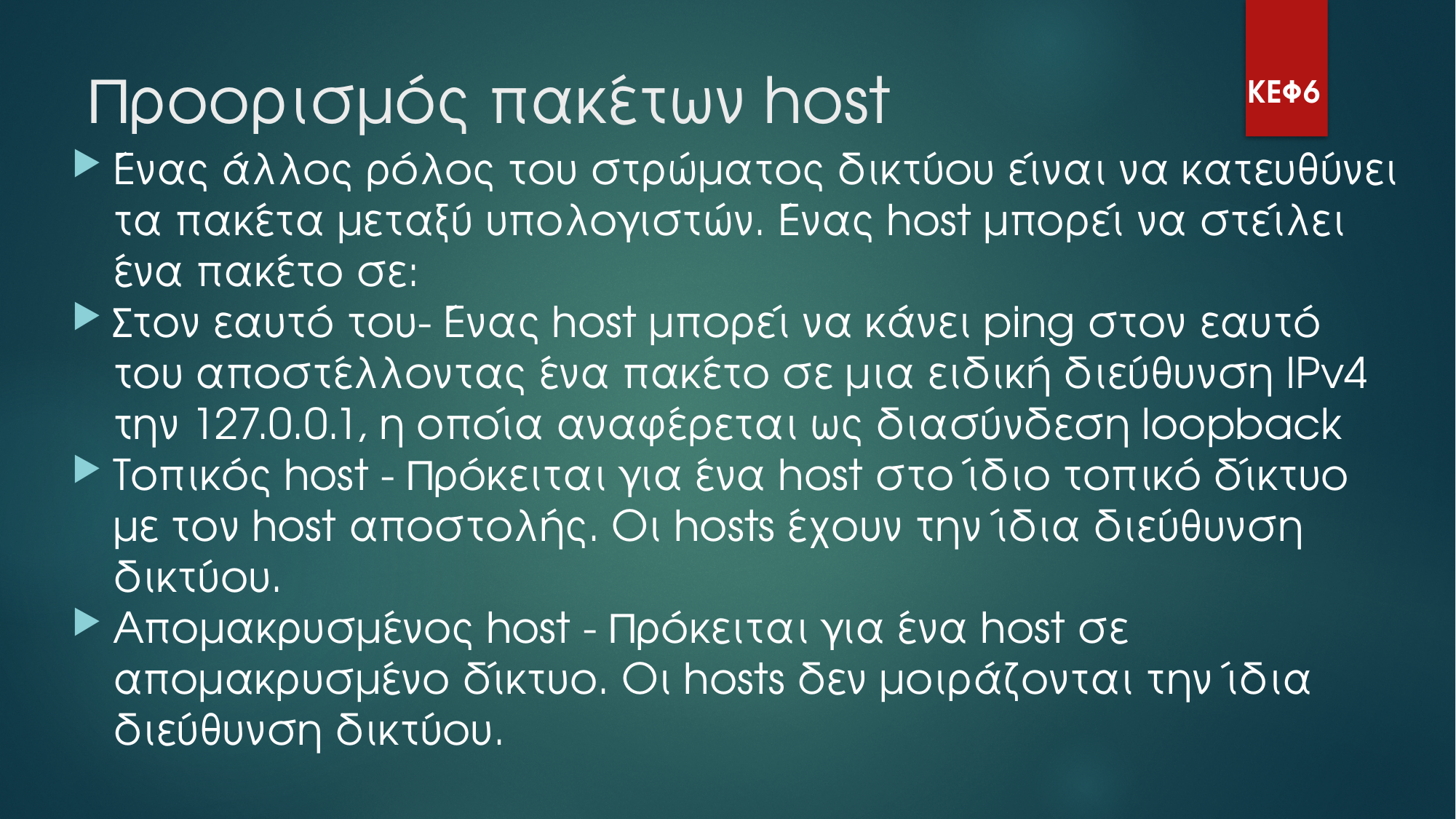

Προορισμός πακέτων host
ΚΕΦ6
Ένας άλλος ρόλος του στρώματος δικτύου είναι να κατευθύνει τα πακέτα μεταξύ υπολογιστών. Ένας host μπορεί να στείλει ένα πακέτο σε:
Στον εαυτό του- Ένας host μπορεί να κάνει ping στον εαυτό του αποστέλλοντας ένα πακέτο σε μια ειδική διεύθυνση IPv4 την 127.0.0.1, η οποία αναφέρεται ως διασύνδεση loopback
Τοπικός host - Πρόκειται για ένα host στο ίδιο τοπικό δίκτυο με τον host αποστολής. Οι hosts έχουν την ίδια διεύθυνση δικτύου.
Απομακρυσμένος host - Πρόκειται για ένα host σε απομακρυσμένο δίκτυο. Οι hosts δεν μοιράζονται την ίδια διεύθυνση δικτύου.